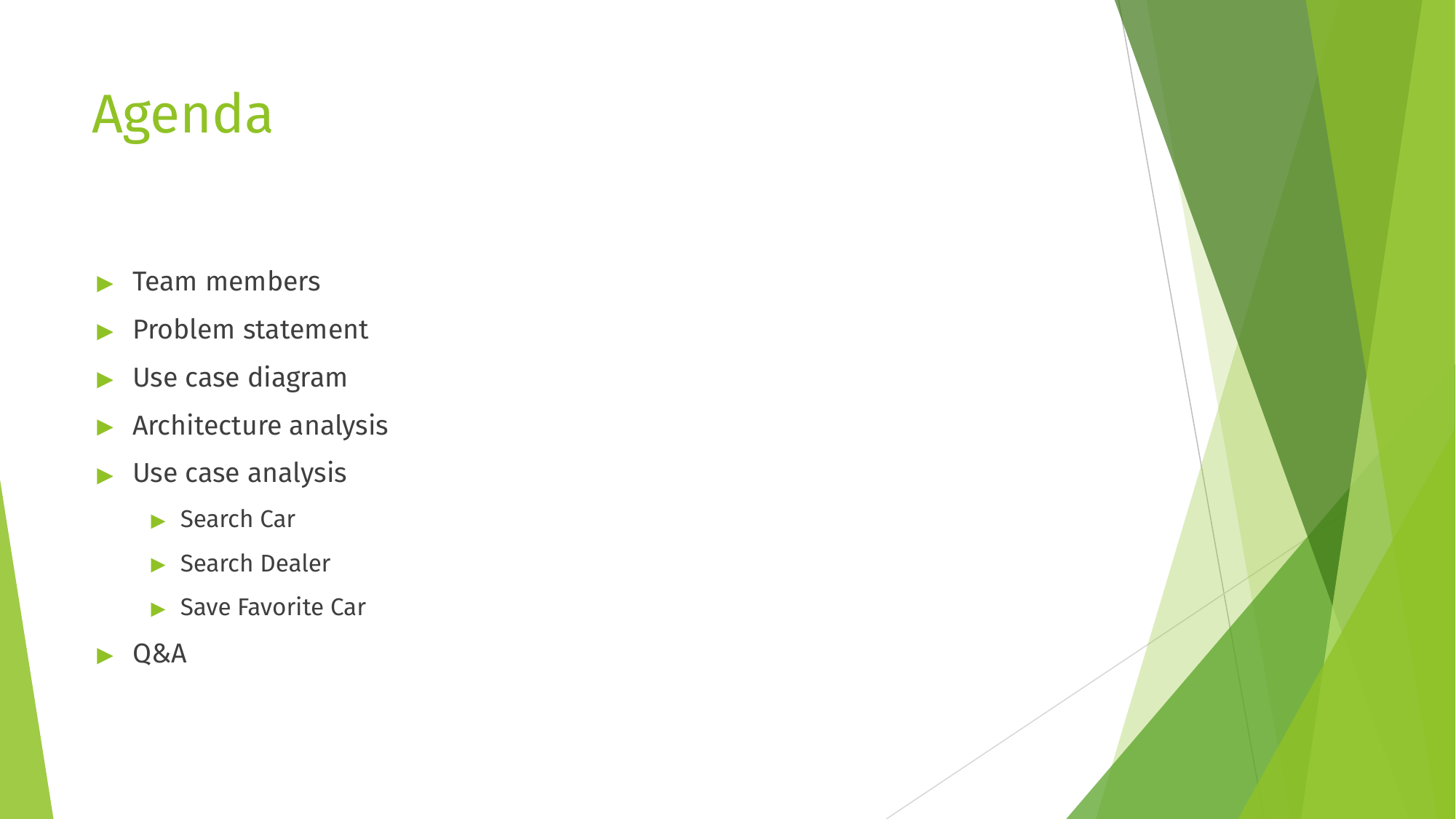

# Agenda
Team members
Problem statement
Use case diagram
Architecture analysis
Use case analysis
Search Car
Search Dealer
Save Favorite Car
Q&A